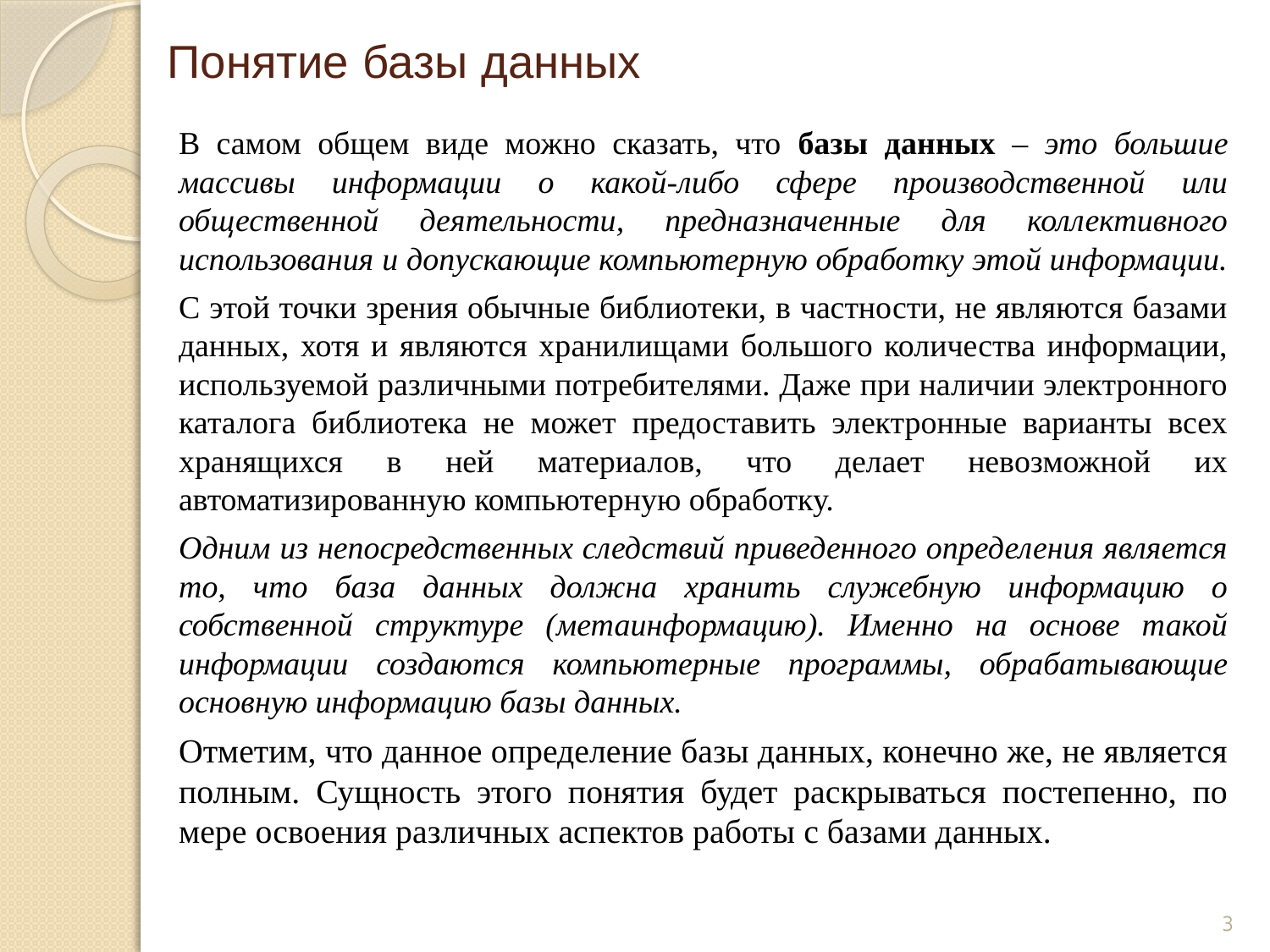

# Понятие базы данных
В самом общем виде можно сказать, что базы данных – это большие массивы информации о какой-либо сфере производственной или общественной деятельности, предназначенные для коллективного использования и допускающие компьютерную обработку этой информации.
С этой точки зрения обычные библиотеки, в частности, не являются базами данных, хотя и являются хранилищами большого количества информации, используемой различными потребителями. Даже при наличии электронного каталога библиотека не может предоставить электронные варианты всех хранящихся в ней материалов, что делает невозможной их автоматизированную компьютерную обработку.
Одним из непосредственных следствий приведенного определения является то, что база данных должна хранить служебную информацию о собственной структуре (метаинформацию). Именно на основе такой информации создаются компьютерные программы, обрабатывающие основную информацию базы данных.
Отметим, что данное определение базы данных, конечно же, не является полным. Сущность этого понятия будет раскрываться постепенно, по мере освоения различных аспектов работы с базами данных.
3